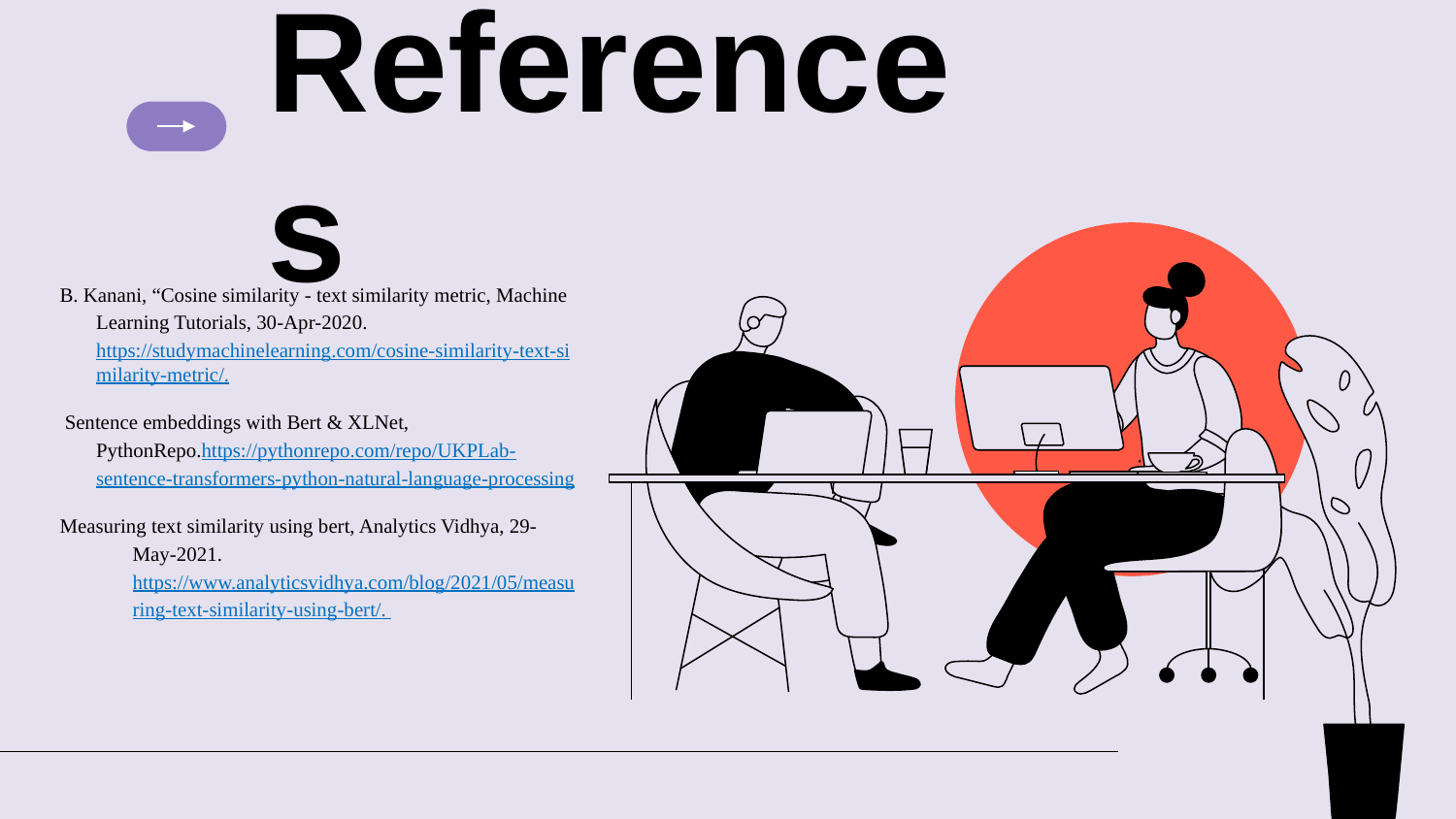

# References

B. Kanani, “Cosine similarity - text similarity metric, Machine Learning Tutorials, 30-Apr-2020. https://studymachinelearning.com/cosine-similarity-text-similarity-metric/.
 Sentence embeddings with Bert & XLNet, PythonRepo.https://pythonrepo.com/repo/UKPLab-sentence-transformers-python-natural-language-processing
Measuring text similarity using bert, Analytics Vidhya, 29-May-2021. https://www.analyticsvidhya.com/blog/2021/05/measuring-text-similarity-using-bert/.